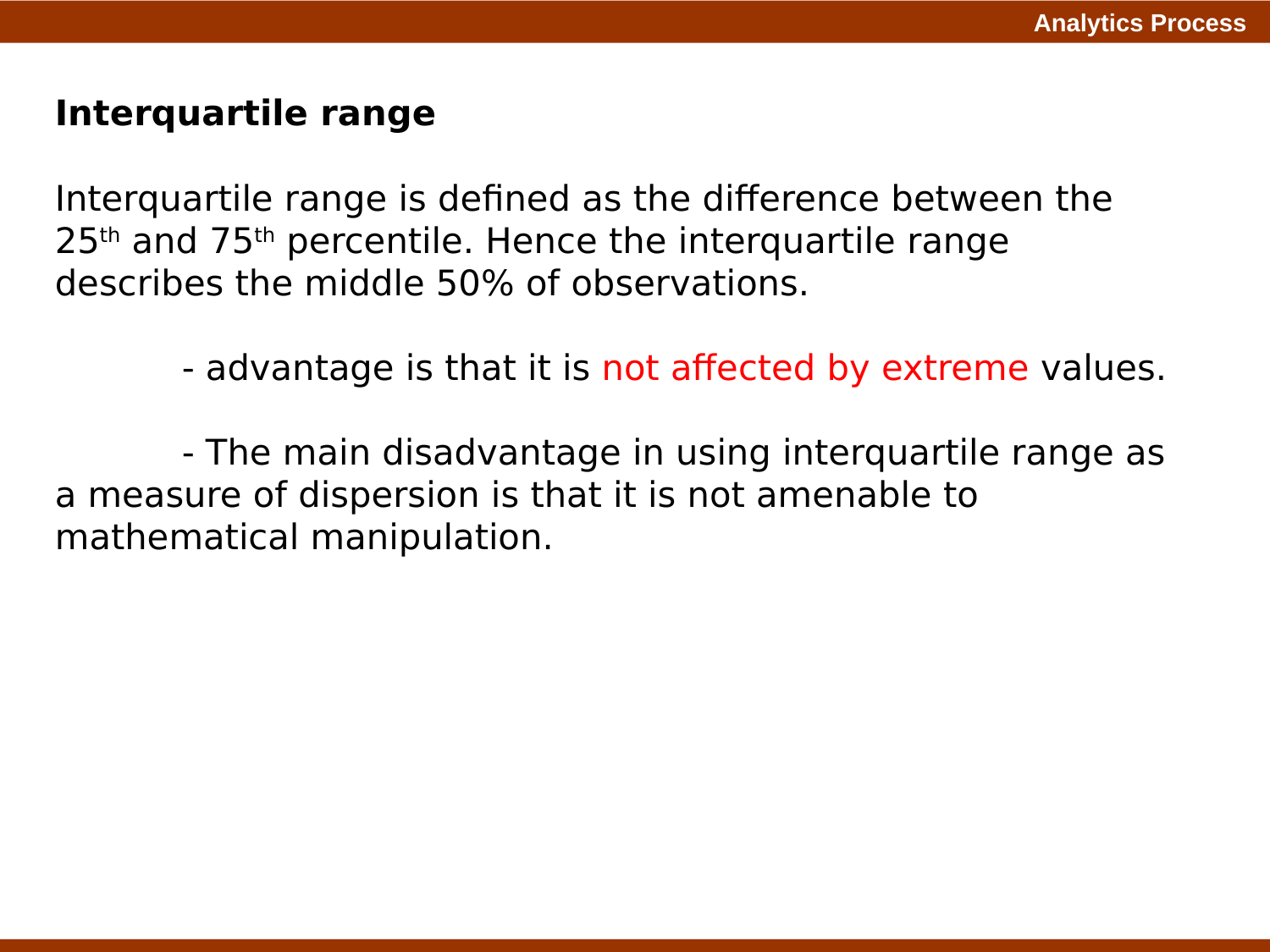

Interquartile range

Interquartile range is defined as the difference between the 25th and 75th percentile. Hence the interquartile range describes the middle 50% of observations.

	- advantage is that it is not affected by extreme values.
	- The main disadvantage in using interquartile range as a measure of dispersion is that it is not amenable to mathematical manipulation.